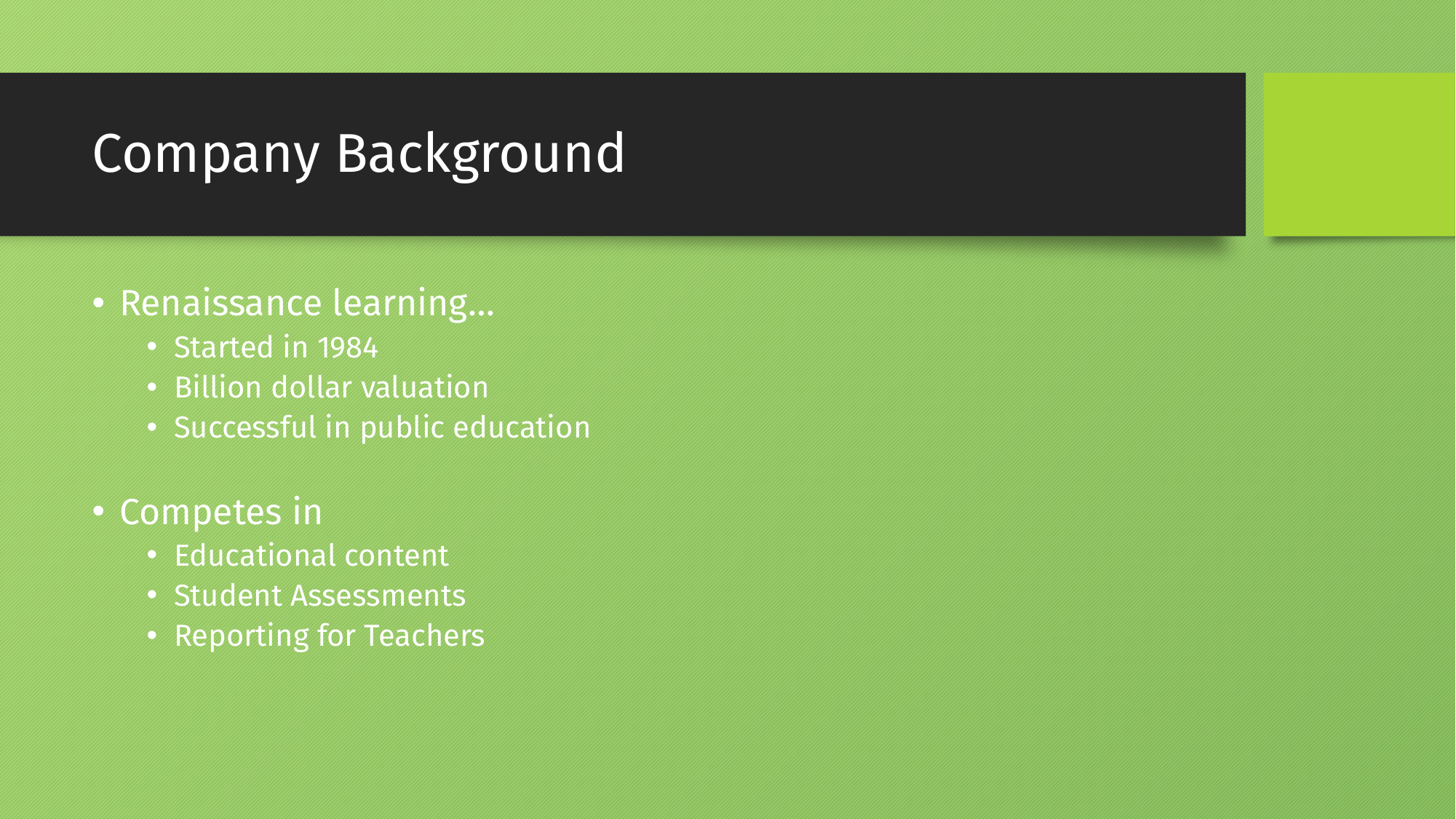

# Company Background
Renaissance learning…
Started in 1984
Billion dollar valuation
Successful in public education
Competes in
Educational content
Student Assessments
Reporting for Teachers